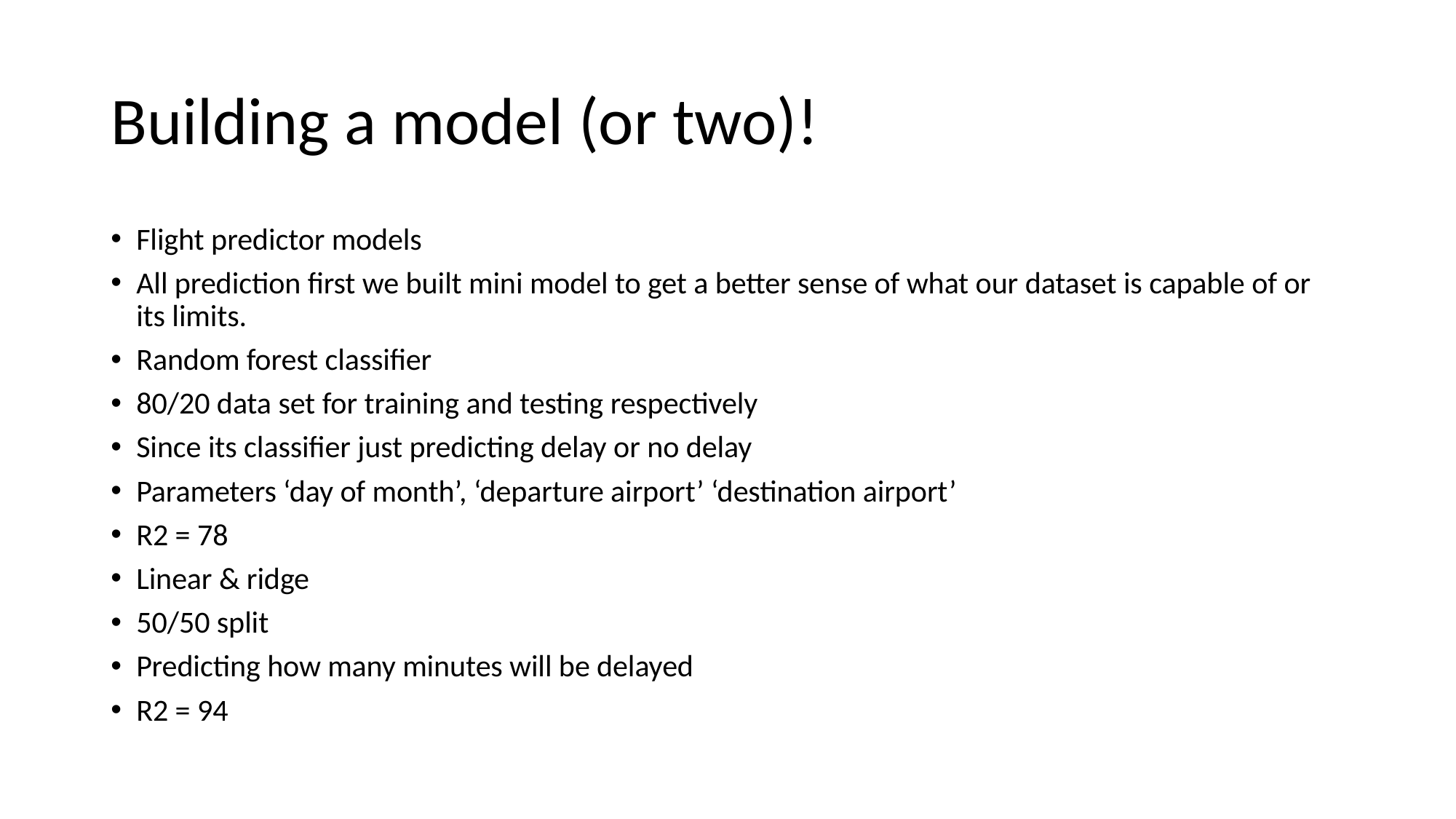

# Building a model (or two)!
Flight predictor models
All prediction first we built mini model to get a better sense of what our dataset is capable of or its limits.
Random forest classifier
80/20 data set for training and testing respectively
Since its classifier just predicting delay or no delay
Parameters ‘day of month’, ‘departure airport’ ‘destination airport’
R2 = 78
Linear & ridge
50/50 split
Predicting how many minutes will be delayed
R2 = 94